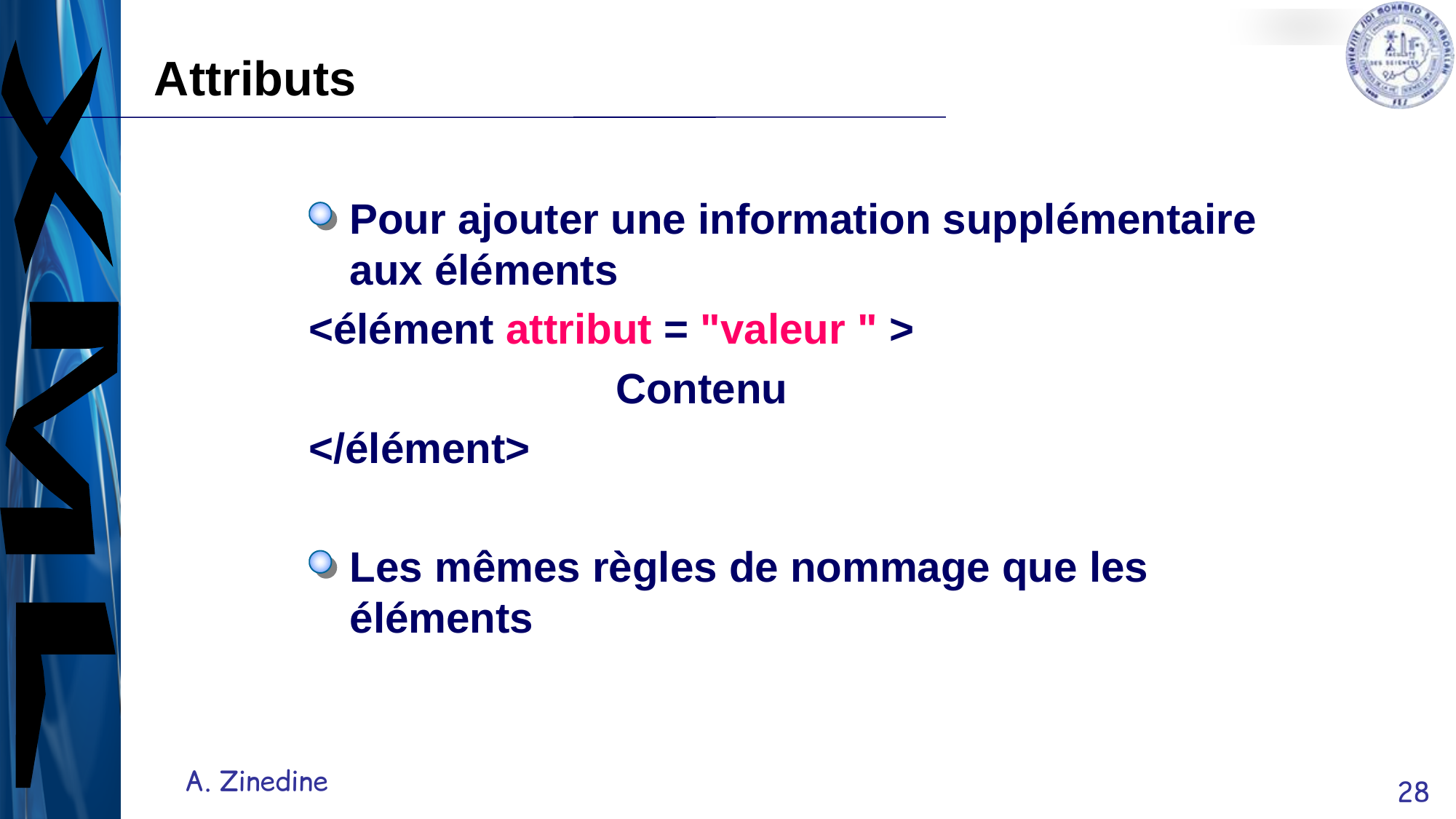

# Attributs
Pour ajouter une information supplémentaire aux éléments
<élément attribut = "valeur " >
			Contenu
</élément>

Les mêmes règles de nommage que les éléments